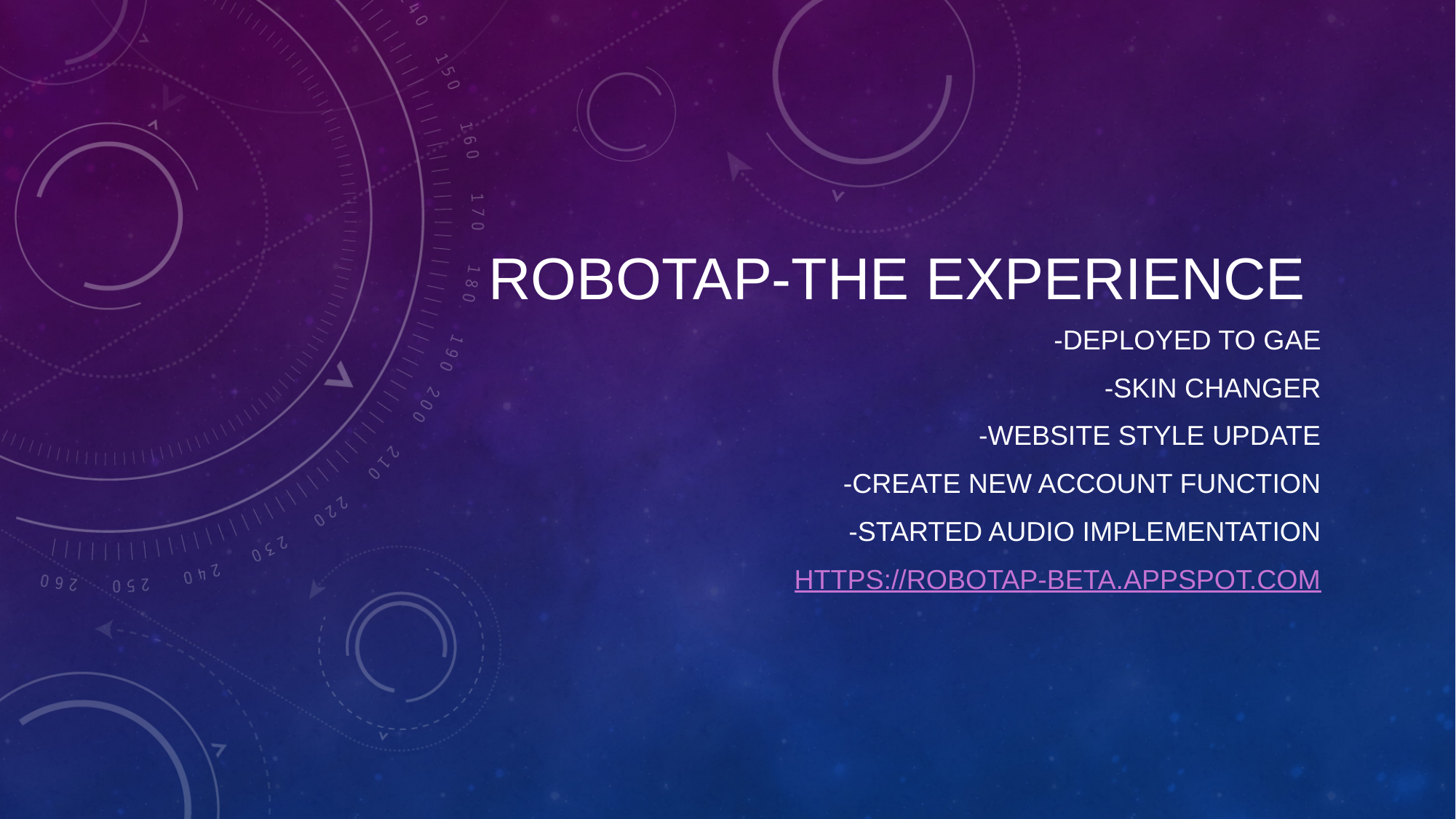

# RoboTap-the experience
-Deployed to GAE
-Skin changer
-Website style update
-Create New account function
-started audio implementation
https://robotap-beta.appspot.com